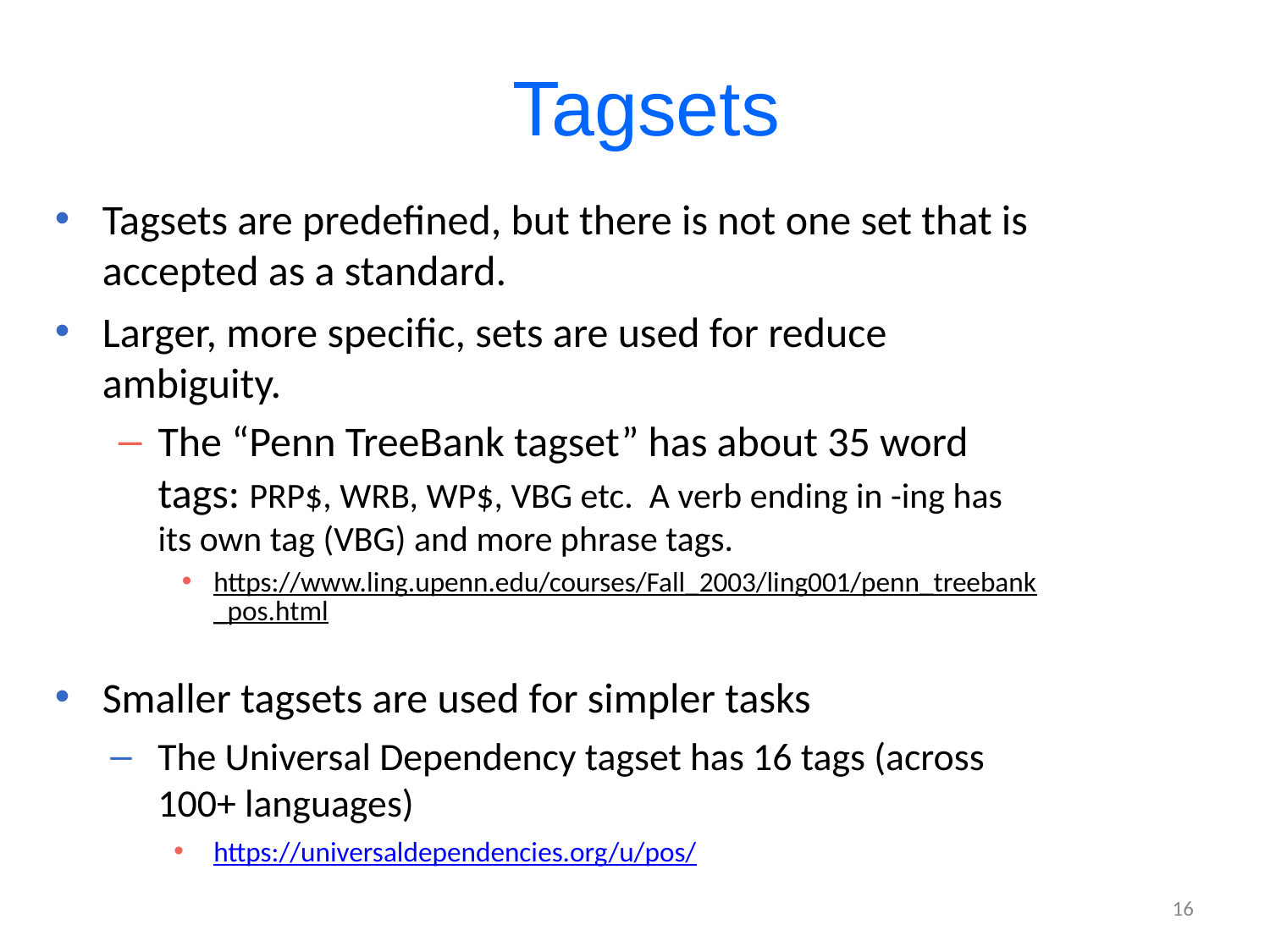

# Tagsets
Tagsets are predefined, but there is not one set that is accepted as a standard.
Larger, more specific, sets are used for reduce ambiguity.
The “Penn TreeBank tagset” has about 35 word tags: PRP$, WRB, WP$, VBG etc.  A verb ending in -ing has its own tag (VBG) and more phrase tags.
https://www.ling.upenn.edu/courses/Fall_2003/ling001/penn_treebank_pos.html
Smaller tagsets are used for simpler tasks
The Universal Dependency tagset has 16 tags (across 100+ languages)
https://universaldependencies.org/u/pos/
16